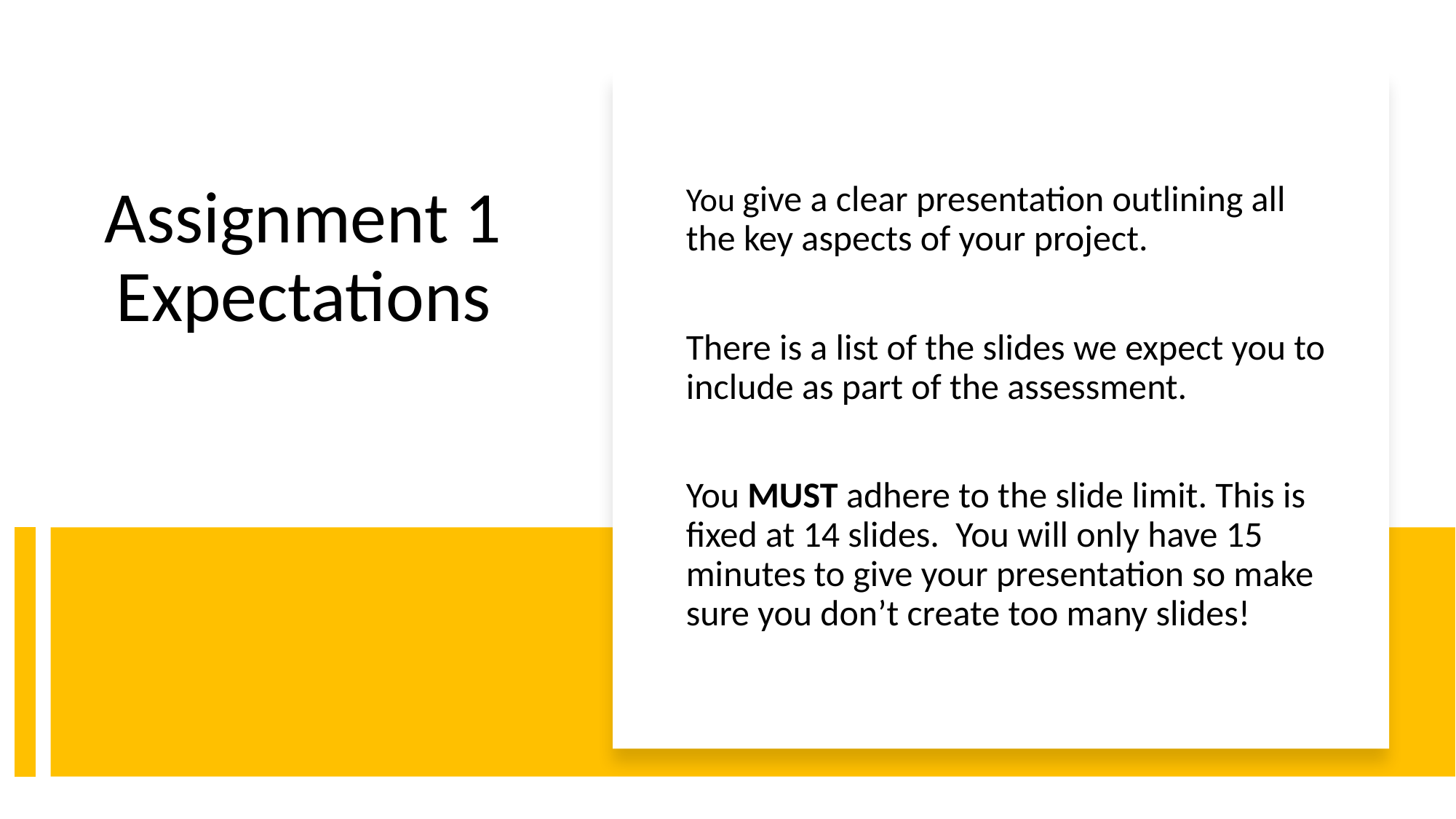

You give a clear presentation outlining all the key aspects of your project.

There is a list of the slides we expect you to include as part of the assessment.

You MUST adhere to the slide limit. This is fixed at 14 slides.  You will only have 15 minutes to give your presentation so make sure you don’t create too many slides!

# Assignment 1 Expectations